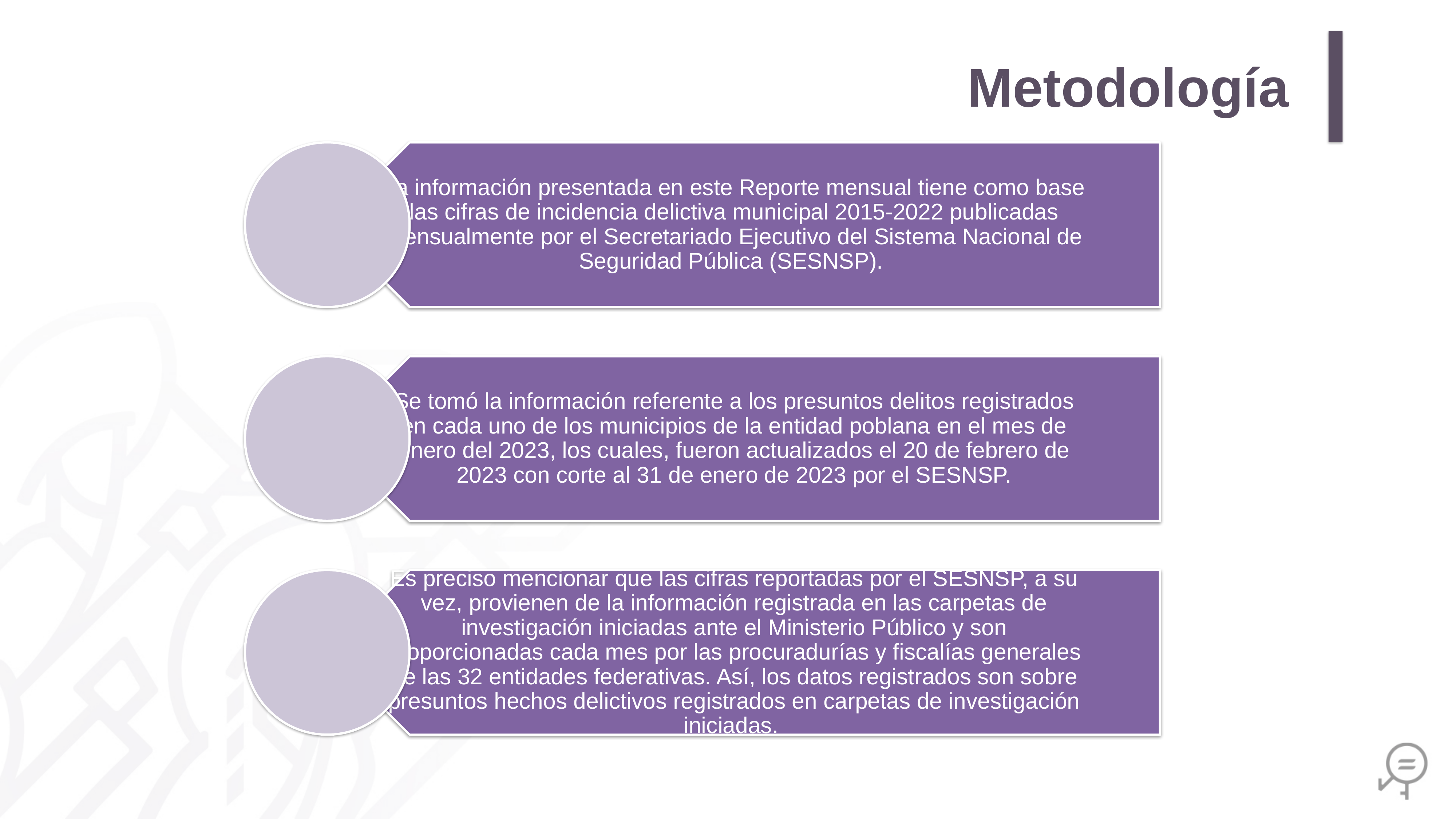

Metodología
La información presentada en este Reporte mensual tiene como base las cifras de incidencia delictiva municipal 2015-2022 publicadas mensualmente por el Secretariado Ejecutivo del Sistema Nacional de Seguridad Pública (SESNSP).
Se tomó la información referente a los presuntos delitos registrados en cada uno de los municipios de la entidad poblana en el mes de enero del 2023, los cuales, fueron actualizados el 20 de febrero de 2023 con corte al 31 de enero de 2023 por el SESNSP.
Es preciso mencionar que las cifras reportadas por el SESNSP, a su vez, provienen de la información registrada en las carpetas de investigación iniciadas ante el Ministerio Público y son proporcionadas cada mes por las procuradurías y fiscalías generales de las 32 entidades federativas. Así, los datos registrados son sobre presuntos hechos delictivos registrados en carpetas de investigación iniciadas.